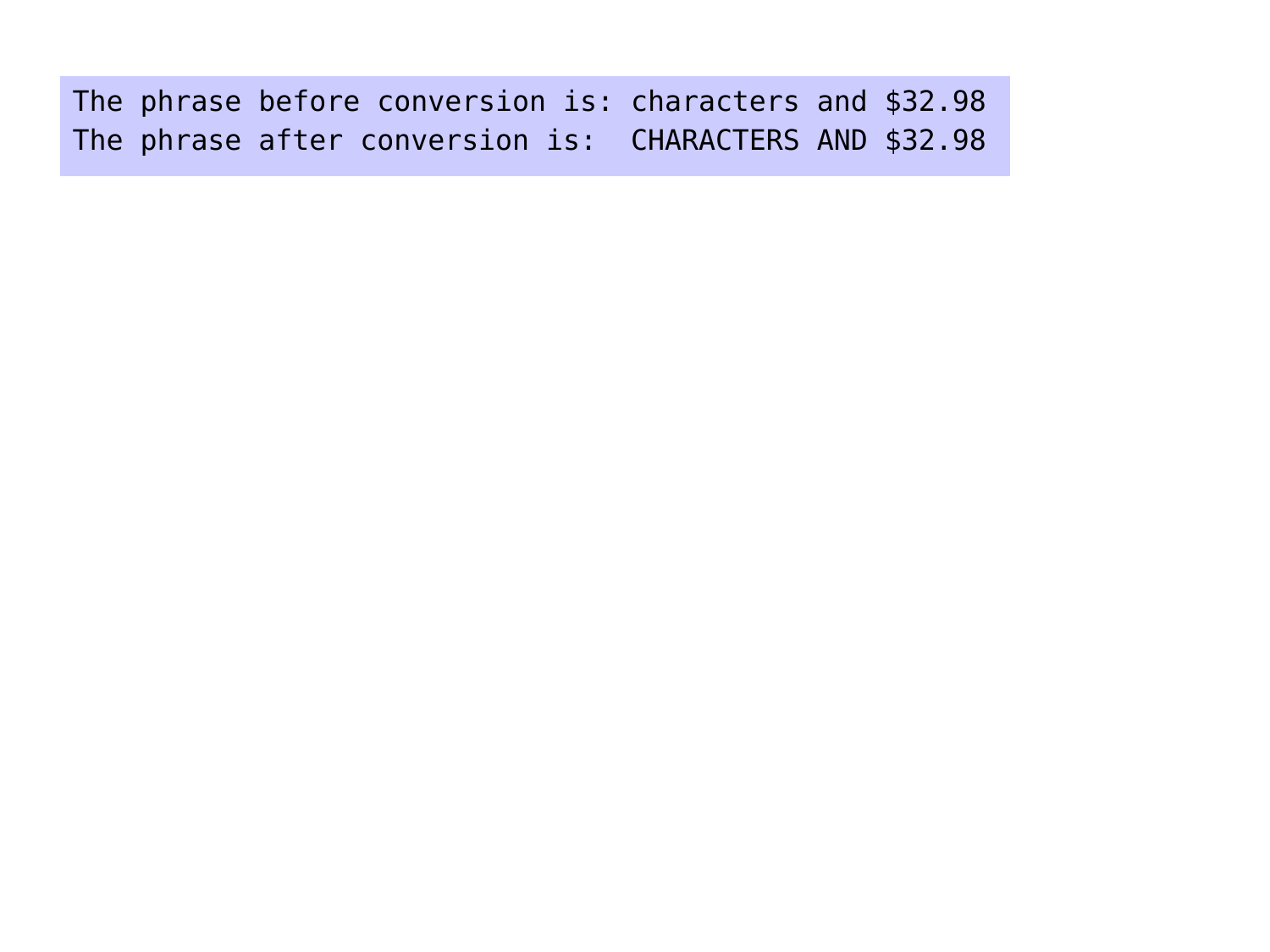

The phrase before conversion is: characters and $32.98
The phrase after conversion is:  CHARACTERS AND $32.98